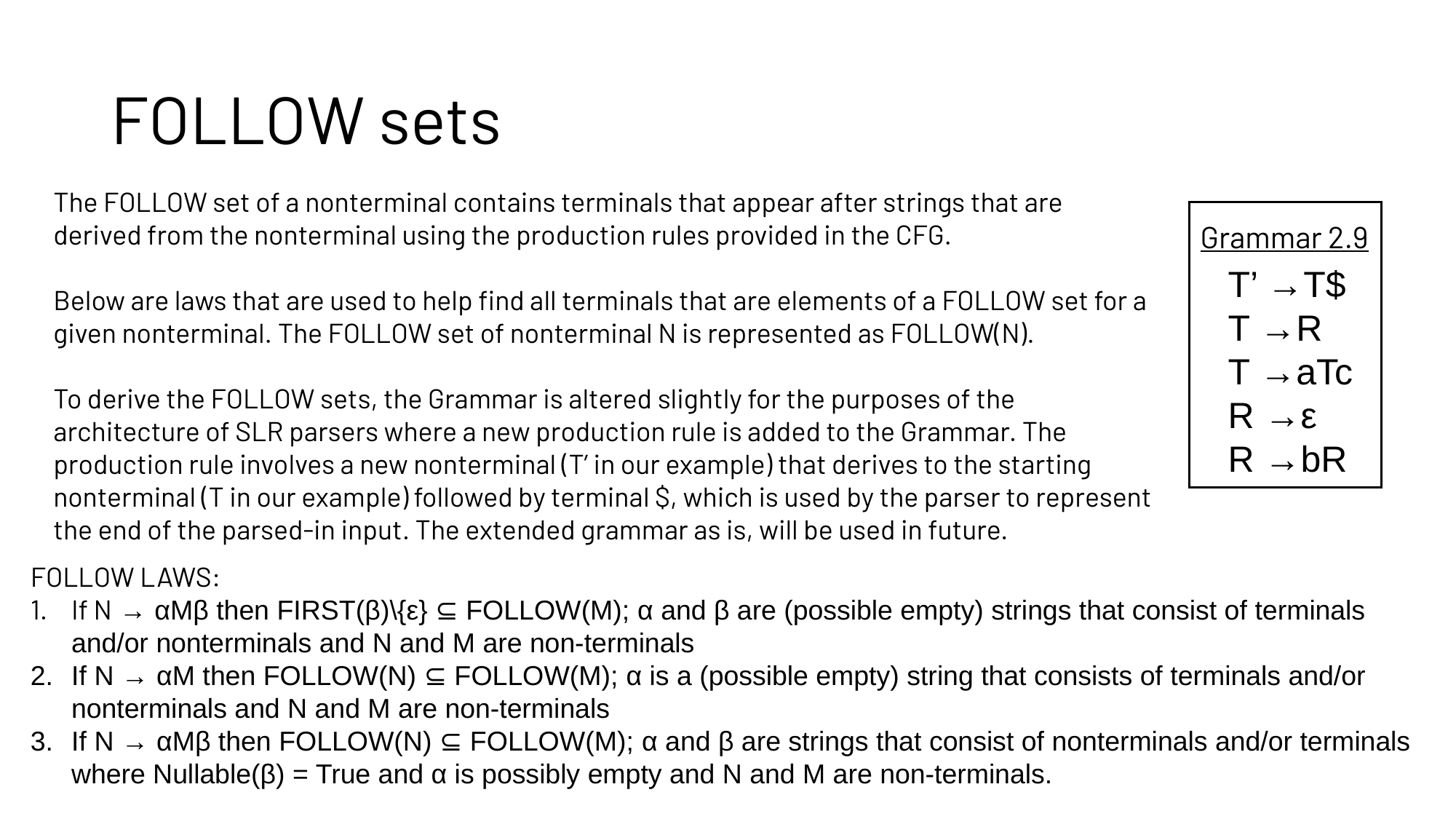

# FOLLOW sets
The FOLLOW set of a nonterminal contains terminals that appear after strings that are derived from the nonterminal using the production rules provided in the CFG.

Below are laws that are used to help find all terminals that are elements of a FOLLOW set for a given nonterminal. The FOLLOW set of nonterminal N is represented as FOLLOW(N).

To derive the FOLLOW sets, the Grammar is altered slightly for the purposes of the architecture of SLR parsers where a new production rule is added to the Grammar. The production rule involves a new nonterminal (T’ in our example) that derives to the starting nonterminal (T in our example) followed by terminal $, which is used by the parser to represent the end of the parsed-in input. The extended grammar as is, will be used in future.

Grammar 2.9
T’ →T$
T →R
T →aTc
R →ε
R →bR
FOLLOW LAWS:
If N → αMβ then FIRST(β)\{ε} ⊆ FOLLOW(M); α and β are (possible empty) strings that consist of terminals and/or nonterminals and N and M are non-terminals
If N → αM then FOLLOW(N) ⊆ FOLLOW(M); α is a (possible empty) string that consists of terminals and/or nonterminals and N and M are non-terminals
If N → αMβ then FOLLOW(N) ⊆ FOLLOW(M); α and β are strings that consist of nonterminals and/or terminals where Nullable(β) = True and α is possibly empty and N and M are non-terminals.